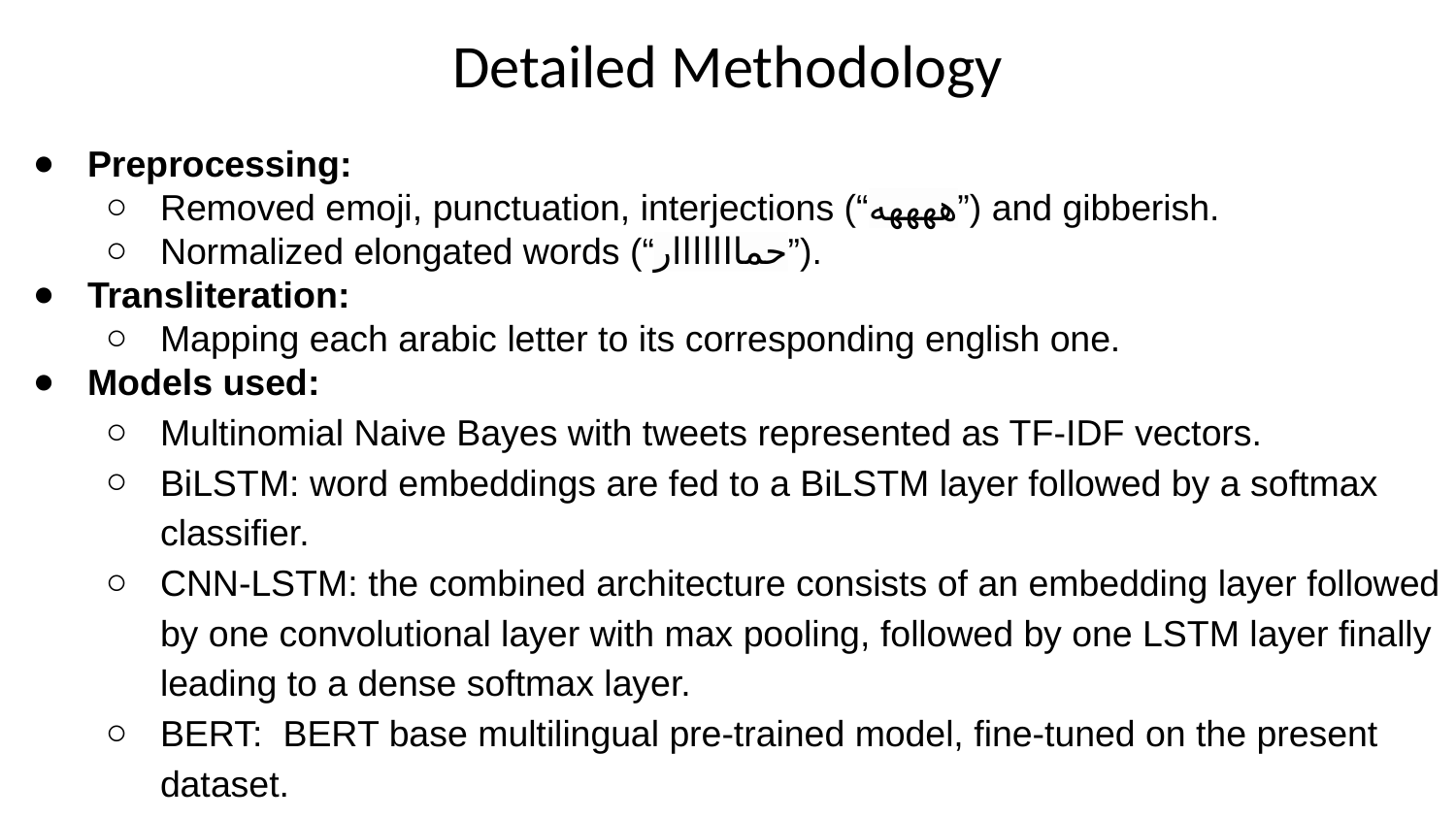

# Detailed Methodology
Preprocessing:
Removed emoji, punctuation, interjections (“ههههه”) and gibberish.
Normalized elongated words (“حمااااااار”).
Transliteration:
Mapping each arabic letter to its corresponding english one.
Models used:
Multinomial Naive Bayes with tweets represented as TF-IDF vectors.
BiLSTM: word embeddings are fed to a BiLSTM layer followed by a softmax classifier.
CNN-LSTM: the combined architecture consists of an embedding layer followed by one convolutional layer with max pooling, followed by one LSTM layer finally leading to a dense softmax layer.
BERT:  BERT base multilingual pre-trained model, fine-tuned on the present dataset.